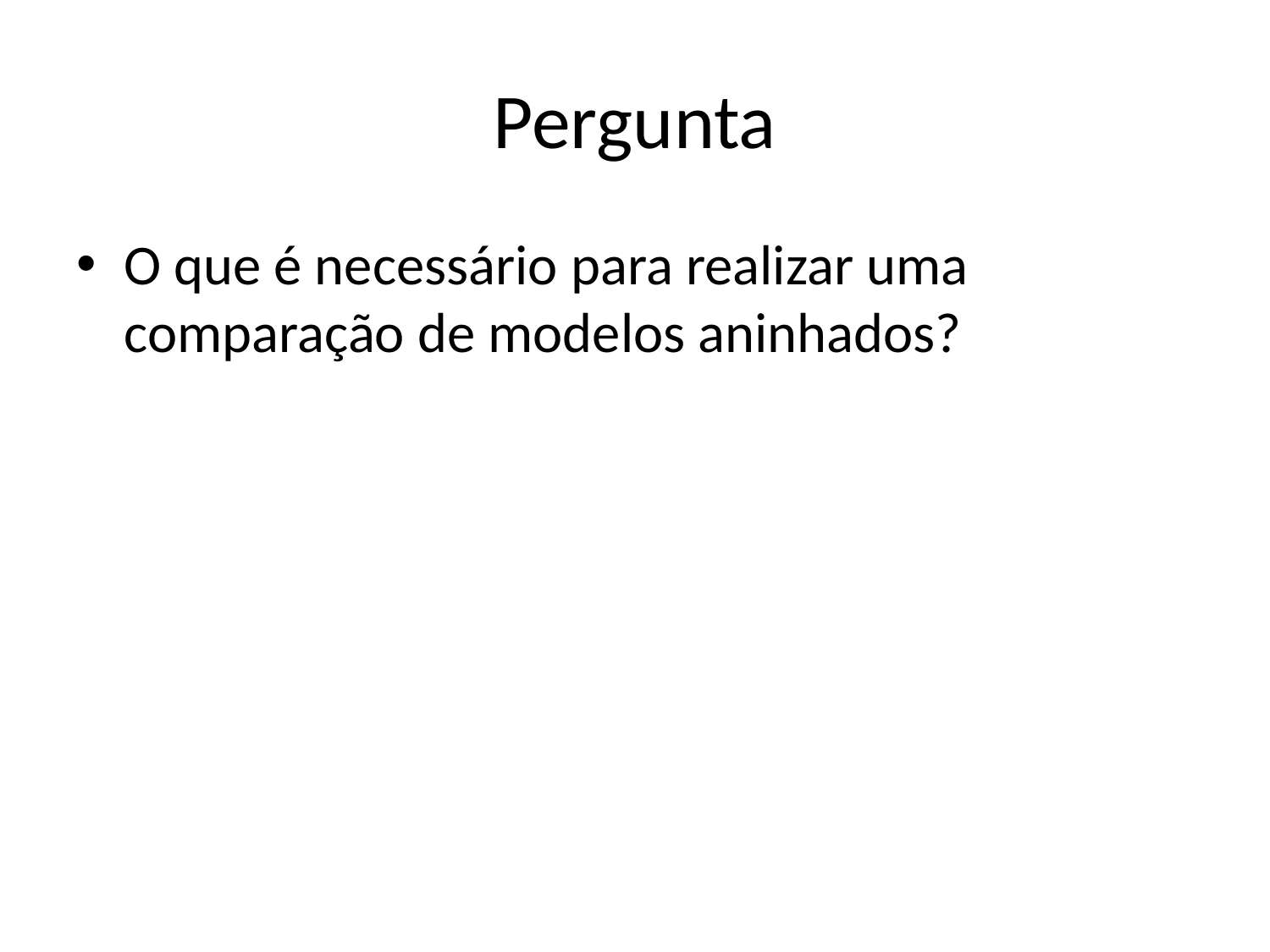

# Pergunta
O que é necessário para realizar uma comparação de modelos aninhados?